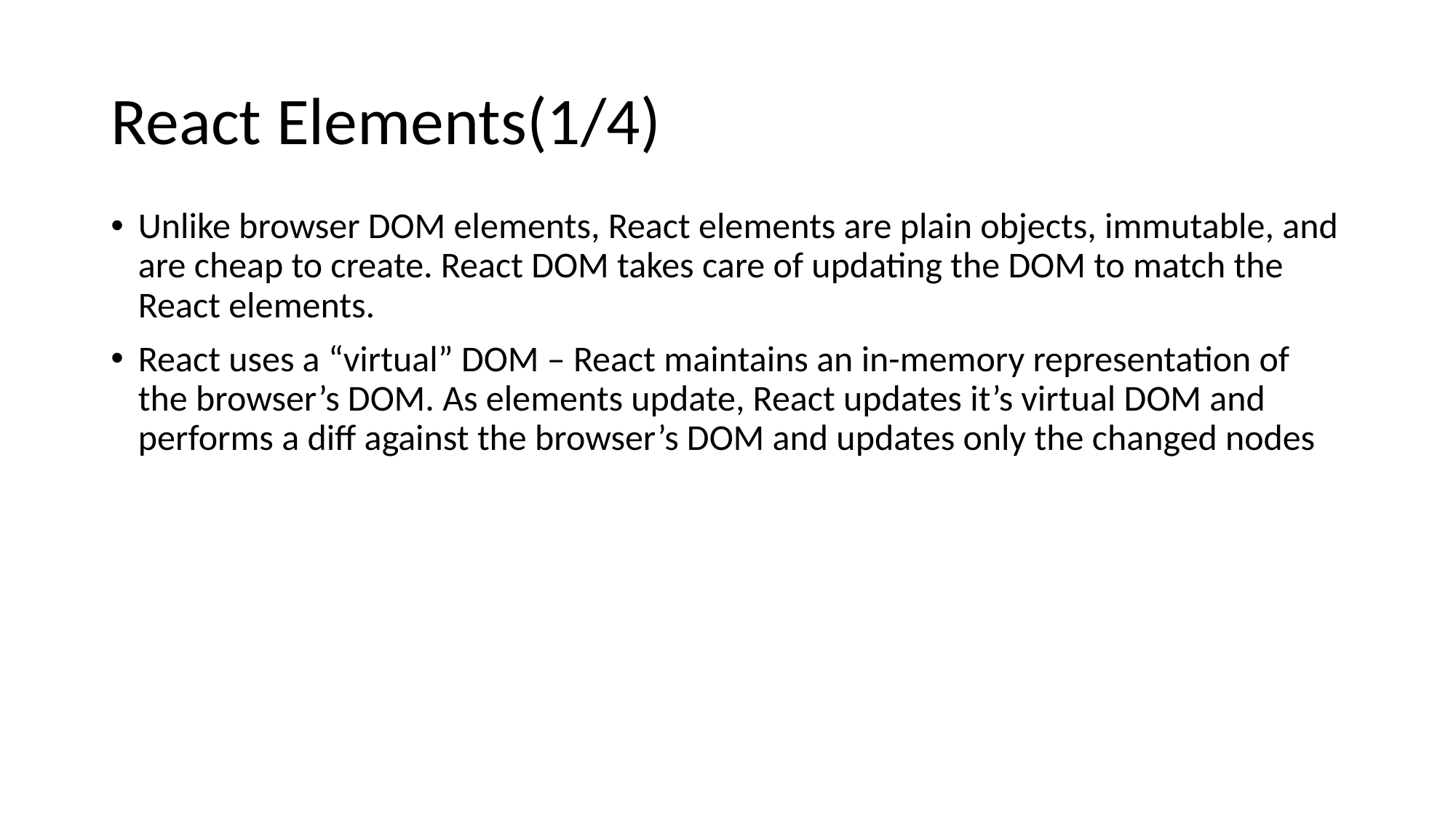

# React Elements(1/4)
Unlike browser DOM elements, React elements are plain objects, immutable, and are cheap to create. React DOM takes care of updating the DOM to match the React elements.
React uses a “virtual” DOM – React maintains an in-memory representation of the browser’s DOM. As elements update, React updates it’s virtual DOM and performs a diff against the browser’s DOM and updates only the changed nodes